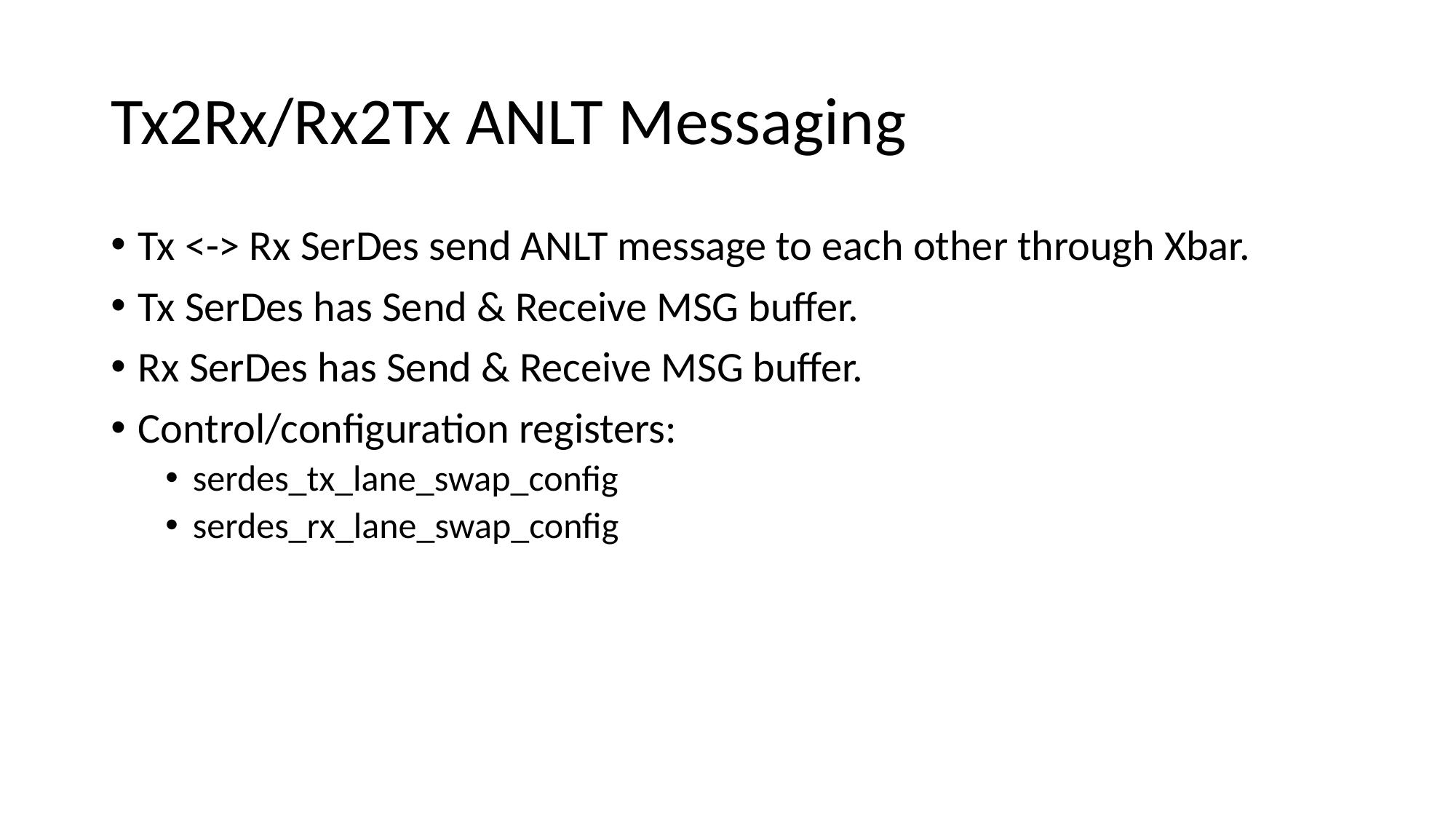

# Tx2Rx/Rx2Tx ANLT Messaging
Tx <-> Rx SerDes send ANLT message to each other through Xbar.
Tx SerDes has Send & Receive MSG buffer.
Rx SerDes has Send & Receive MSG buffer.
Control/configuration registers:
serdes_tx_lane_swap_config
serdes_rx_lane_swap_config